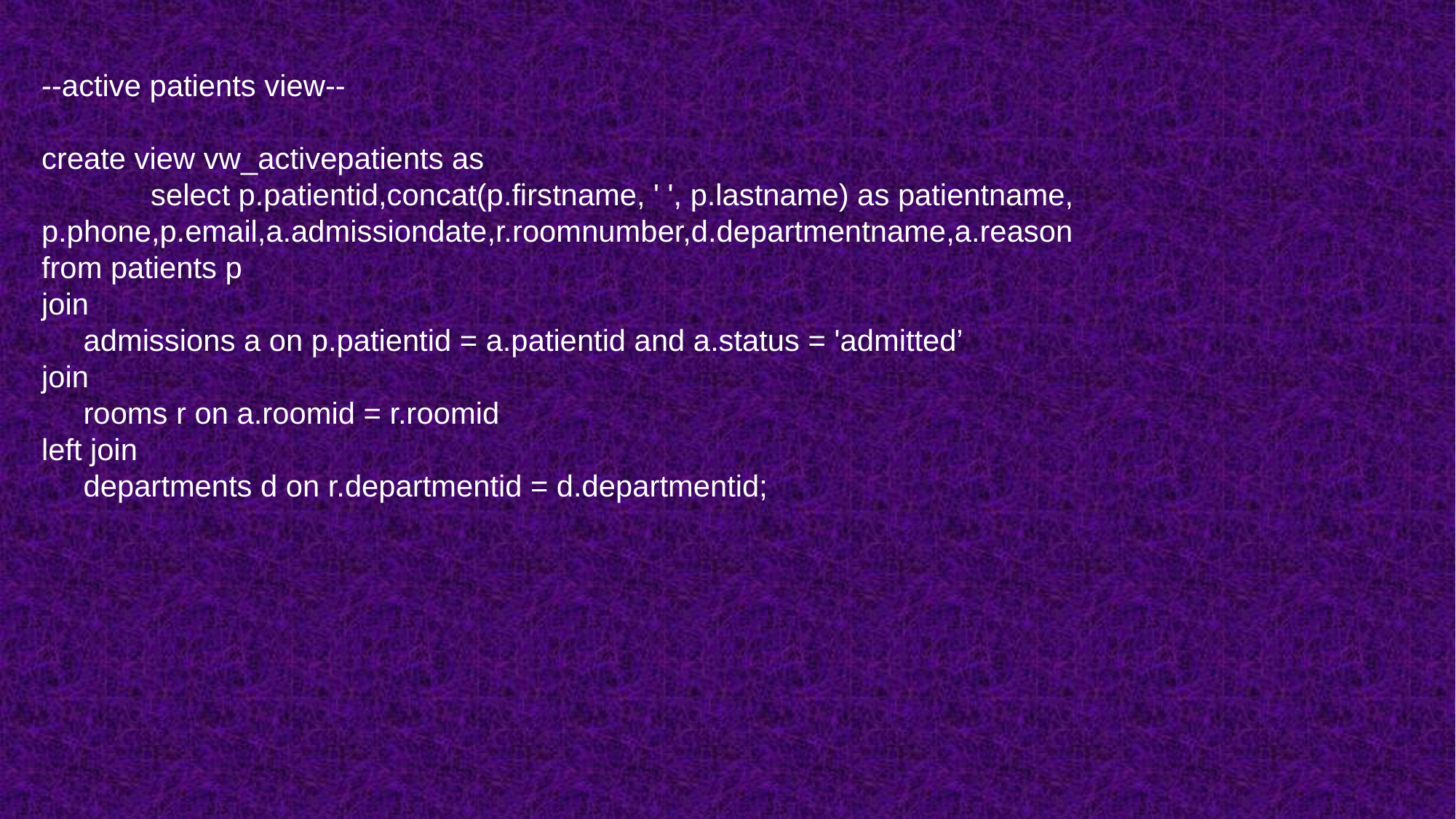

--active patients view--

create view vw_activepatients as
	select p.patientid,concat(p.firstname, ' ', p.lastname) as patientname,    	p.phone,p.email,a.admissiondate,r.roomnumber,d.departmentname,a.reason
from patients p
join
     admissions a on p.patientid = a.patientid and a.status = 'admitted’
join
     rooms r on a.roomid = r.roomid
left join
     departments d on r.departmentid = d.departmentid;